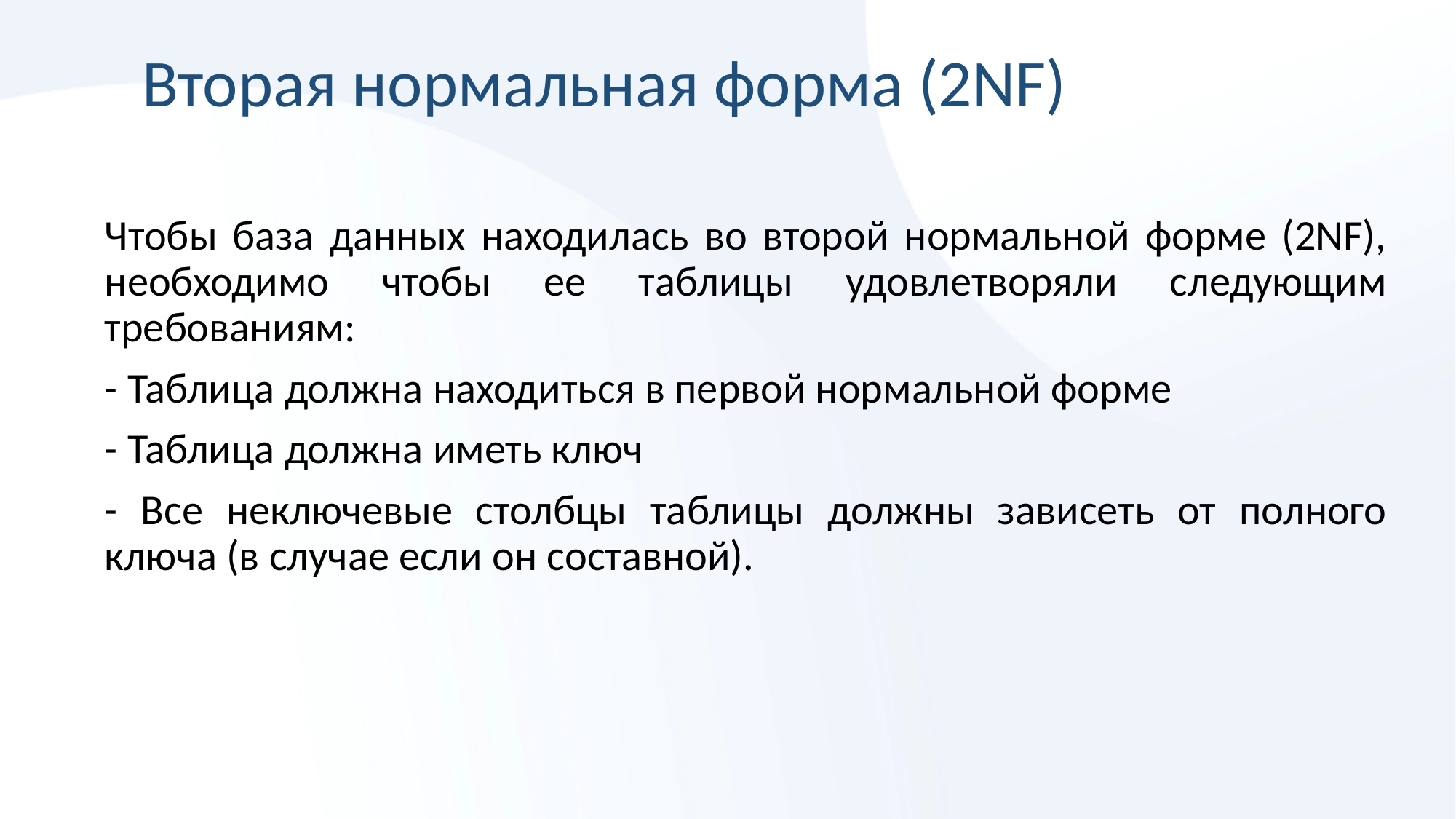

# Вторая нормальная форма (2NF)
Чтобы база данных находилась во второй нормальной форме (2NF), необходимо чтобы ее таблицы удовлетворяли следующим требованиям:
- Таблица должна находиться в первой нормальной форме
- Таблица должна иметь ключ
- Все неключевые столбцы таблицы должны зависеть от полного ключа (в случае если он составной).